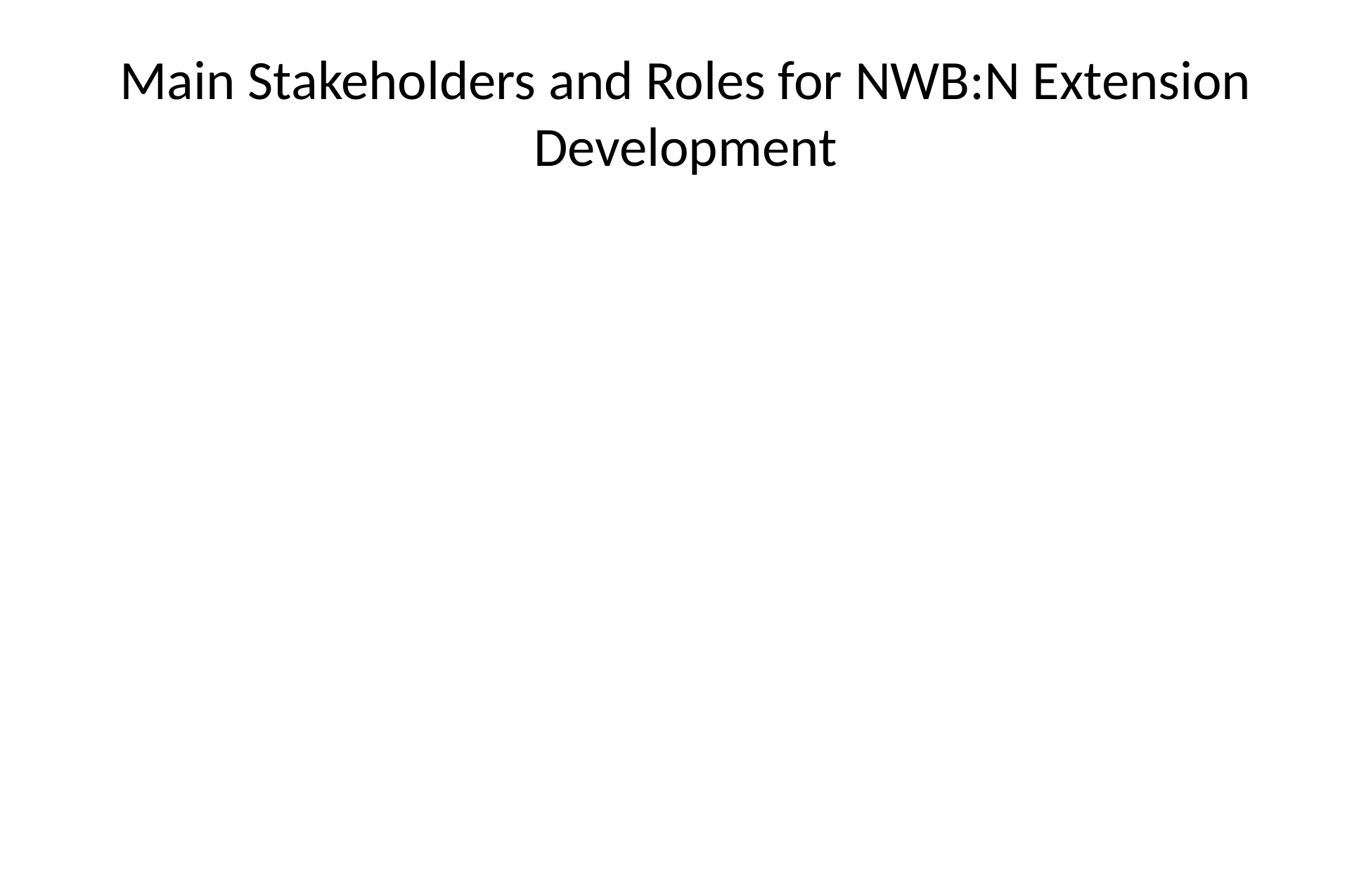

# Main Stakeholders and Roles for NWB:N Extension Development